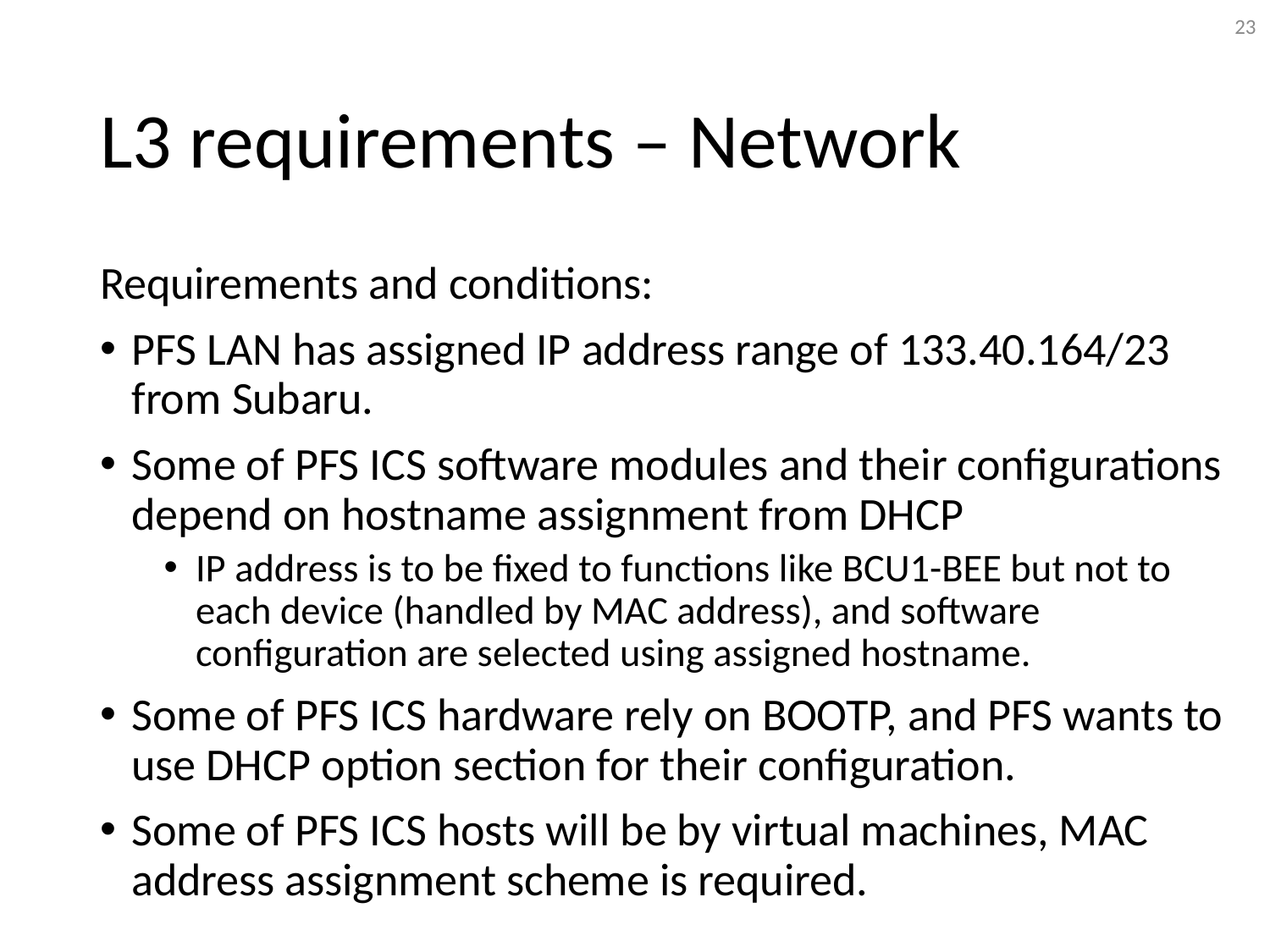

23
# L3 requirements – Network
Requirements and conditions:
PFS LAN has assigned IP address range of 133.40.164/23 from Subaru.
Some of PFS ICS software modules and their configurations depend on hostname assignment from DHCP
IP address is to be fixed to functions like BCU1-BEE but not to each device (handled by MAC address), and software configuration are selected using assigned hostname.
Some of PFS ICS hardware rely on BOOTP, and PFS wants to use DHCP option section for their configuration.
Some of PFS ICS hosts will be by virtual machines, MAC address assignment scheme is required.